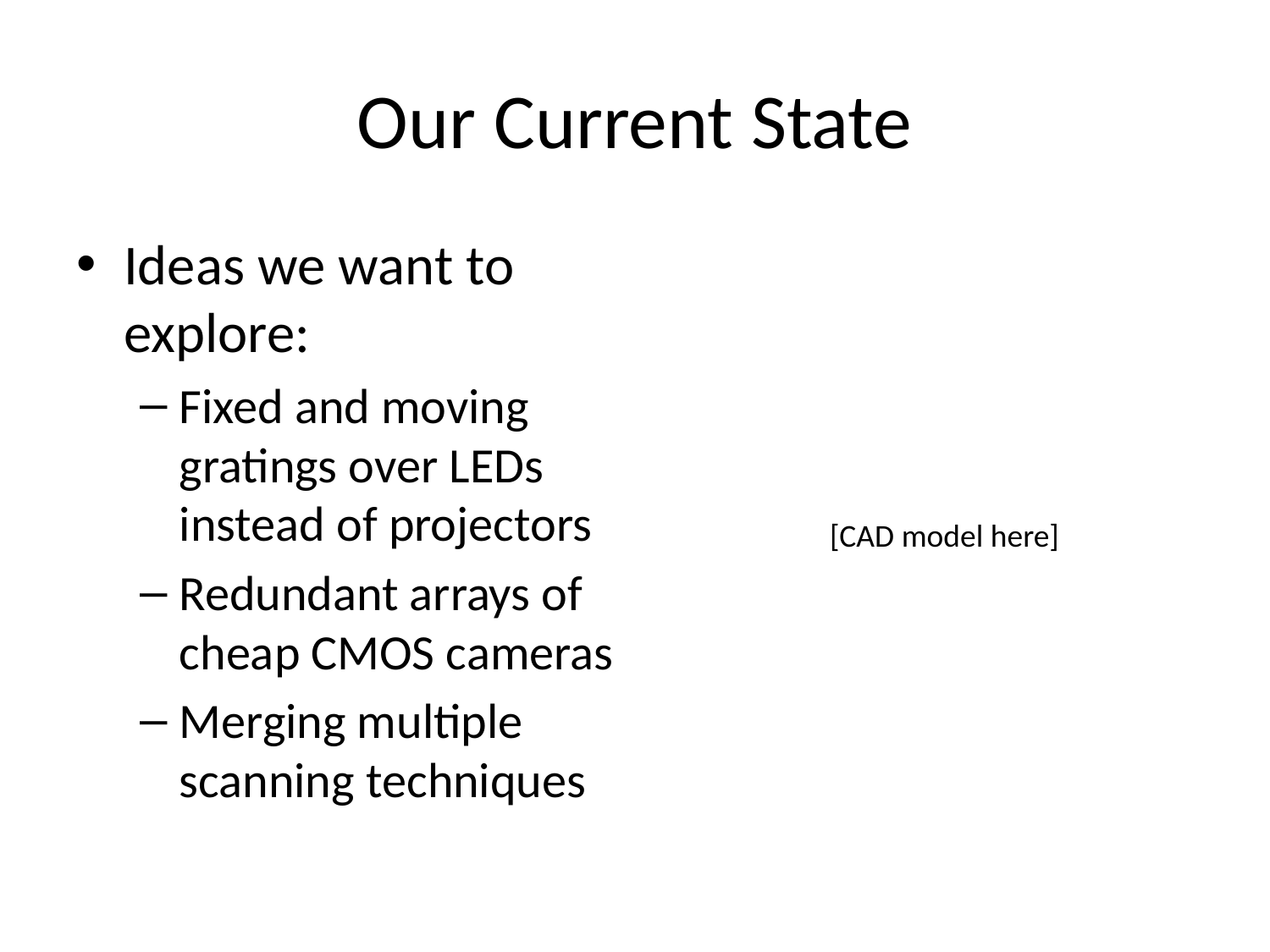

# Our Current State
Ideas we want to explore:
Fixed and moving gratings over LEDs instead of projectors
Redundant arrays of cheap CMOS cameras
Merging multiple scanning techniques

[CAD model here]